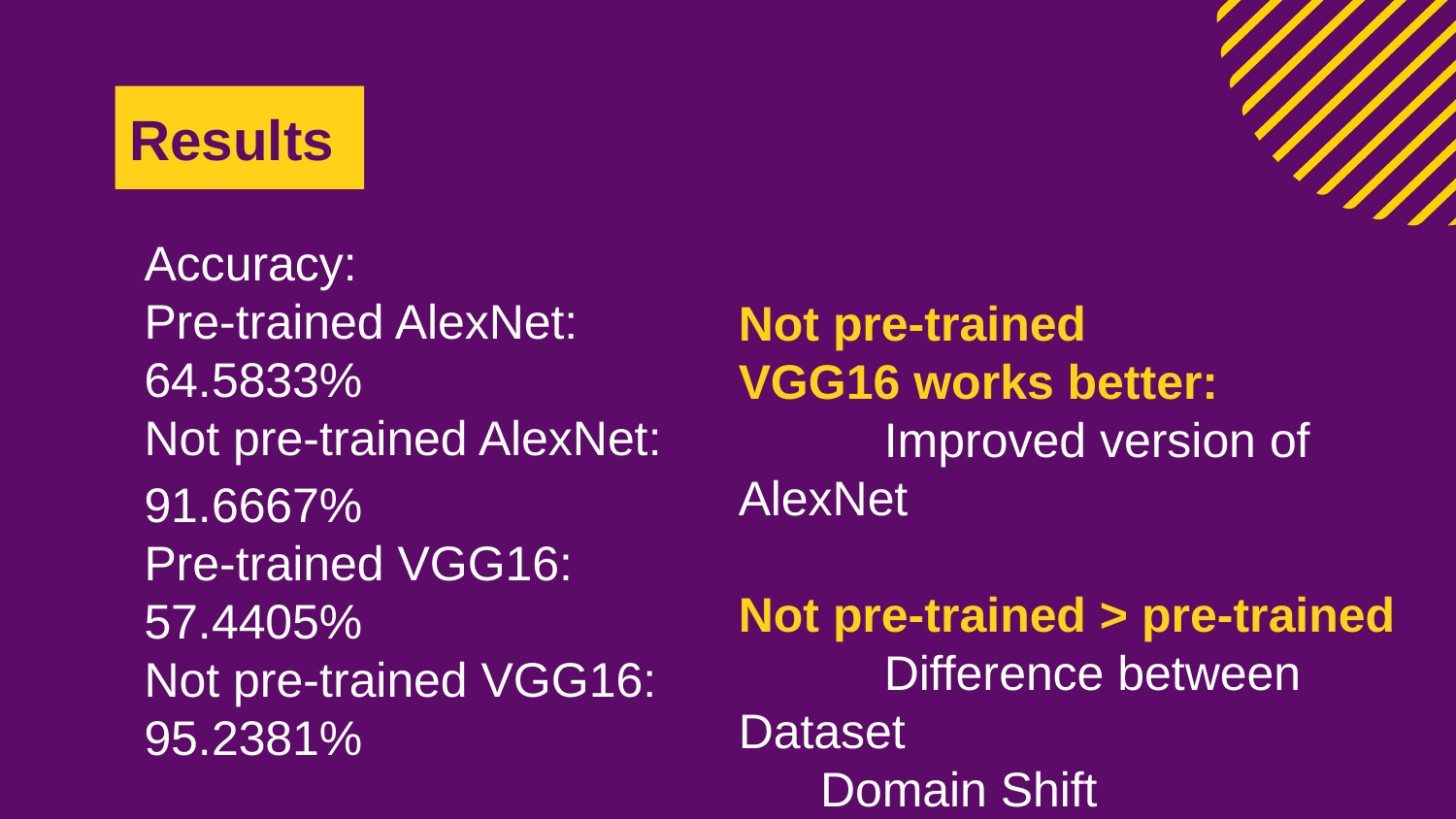

# Results
Accuracy:
Pre-trained AlexNet:
64.5833%
Not pre-trained AlexNet:
91.6667%
Pre-trained VGG16:
57.4405%
Not pre-trained VGG16:
95.2381%

Not pre-trained
VGG16 works better:
	Improved version of AlexNet

Not pre-trained > pre-trained
	Difference between Dataset
      Domain Shift